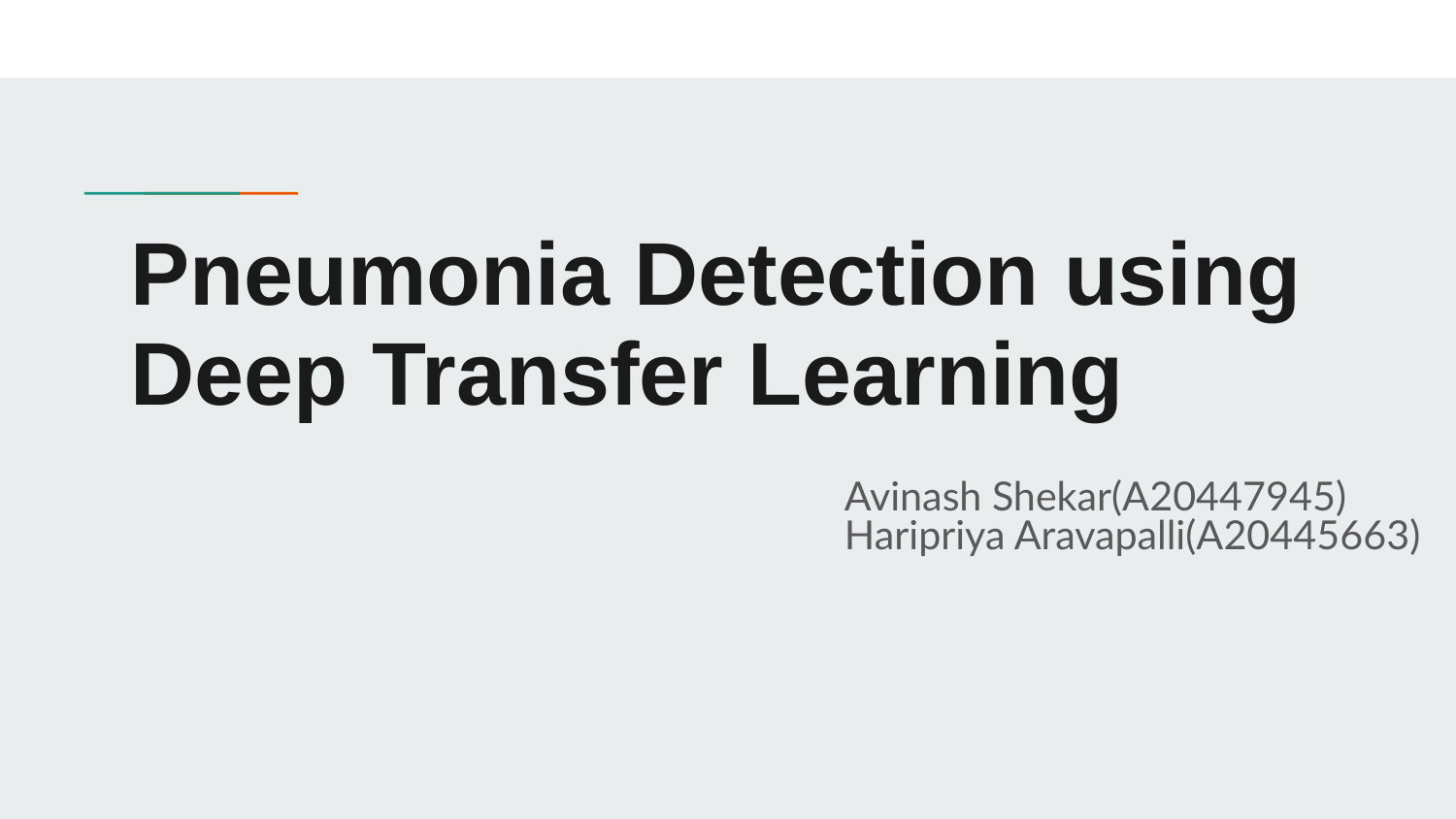

# Pneumonia Detection using Deep Transfer Learning
Avinash Shekar(A20447945)
Haripriya Aravapalli(A20445663)